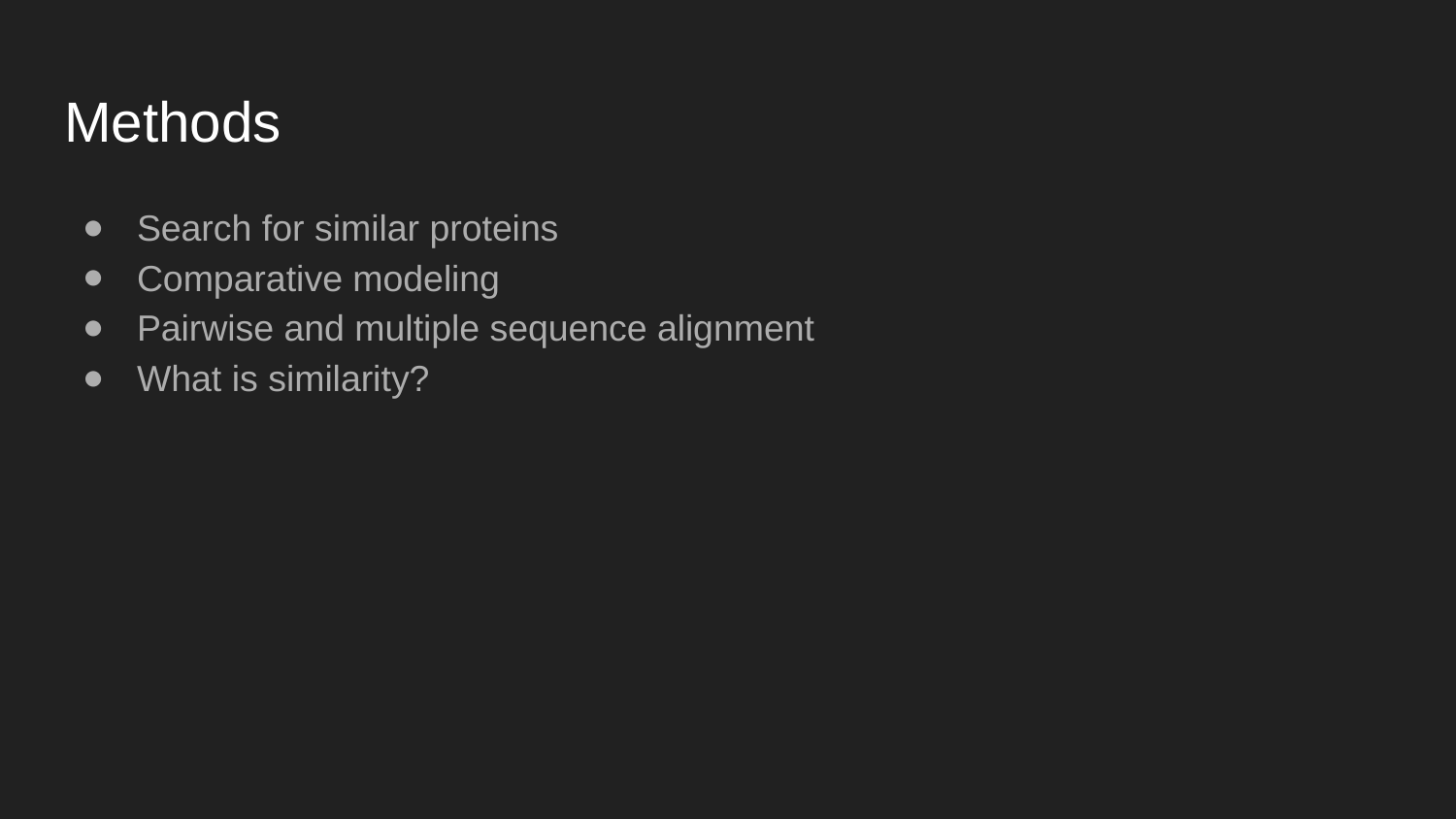

# Methods
Search for similar proteins
Comparative modeling
Pairwise and multiple sequence alignment
What is similarity?